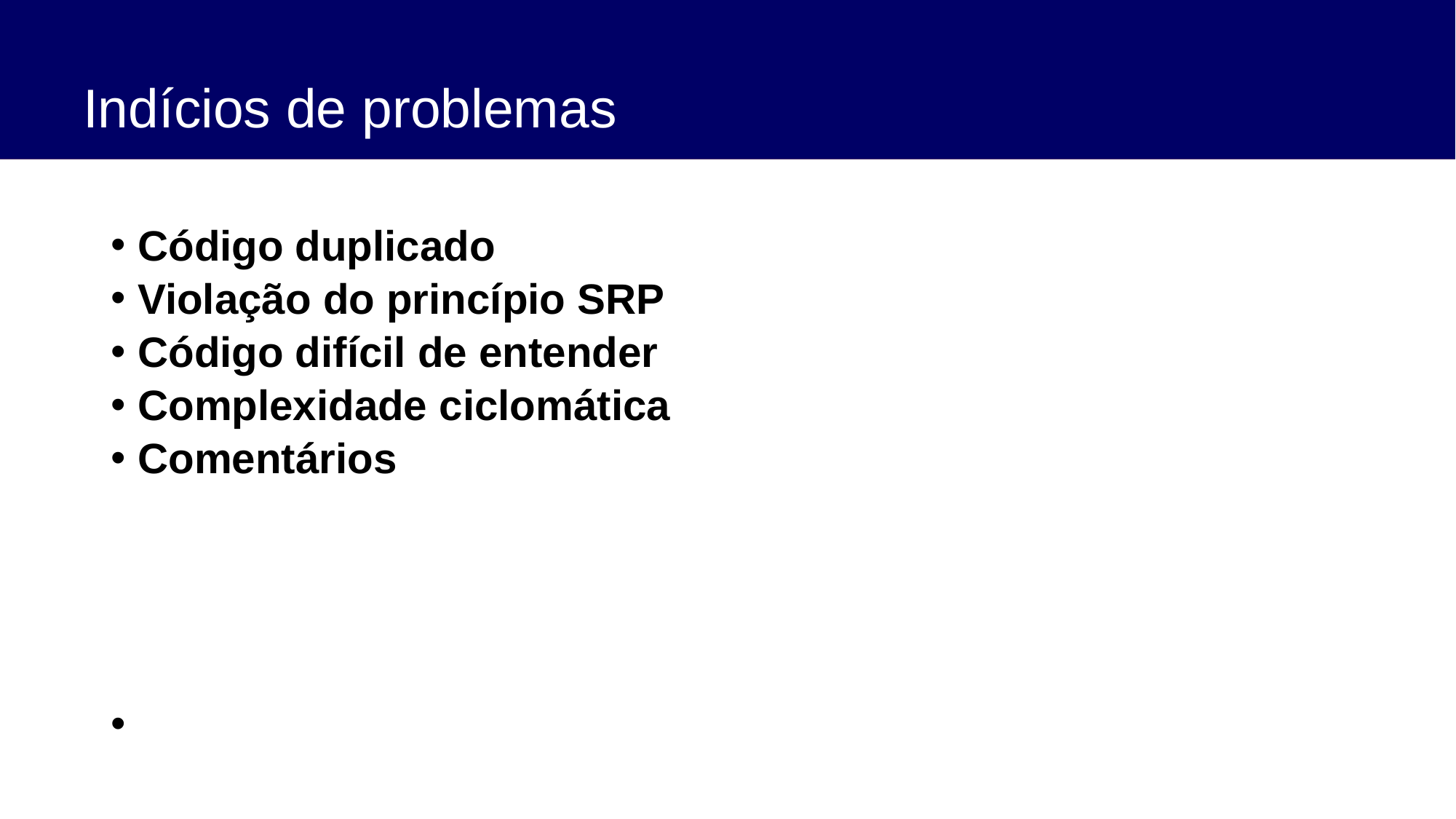

# Indícios de problemas
Código duplicado
Violação do princípio SRP
Código difícil de entender
Complexidade ciclomática
Comentários